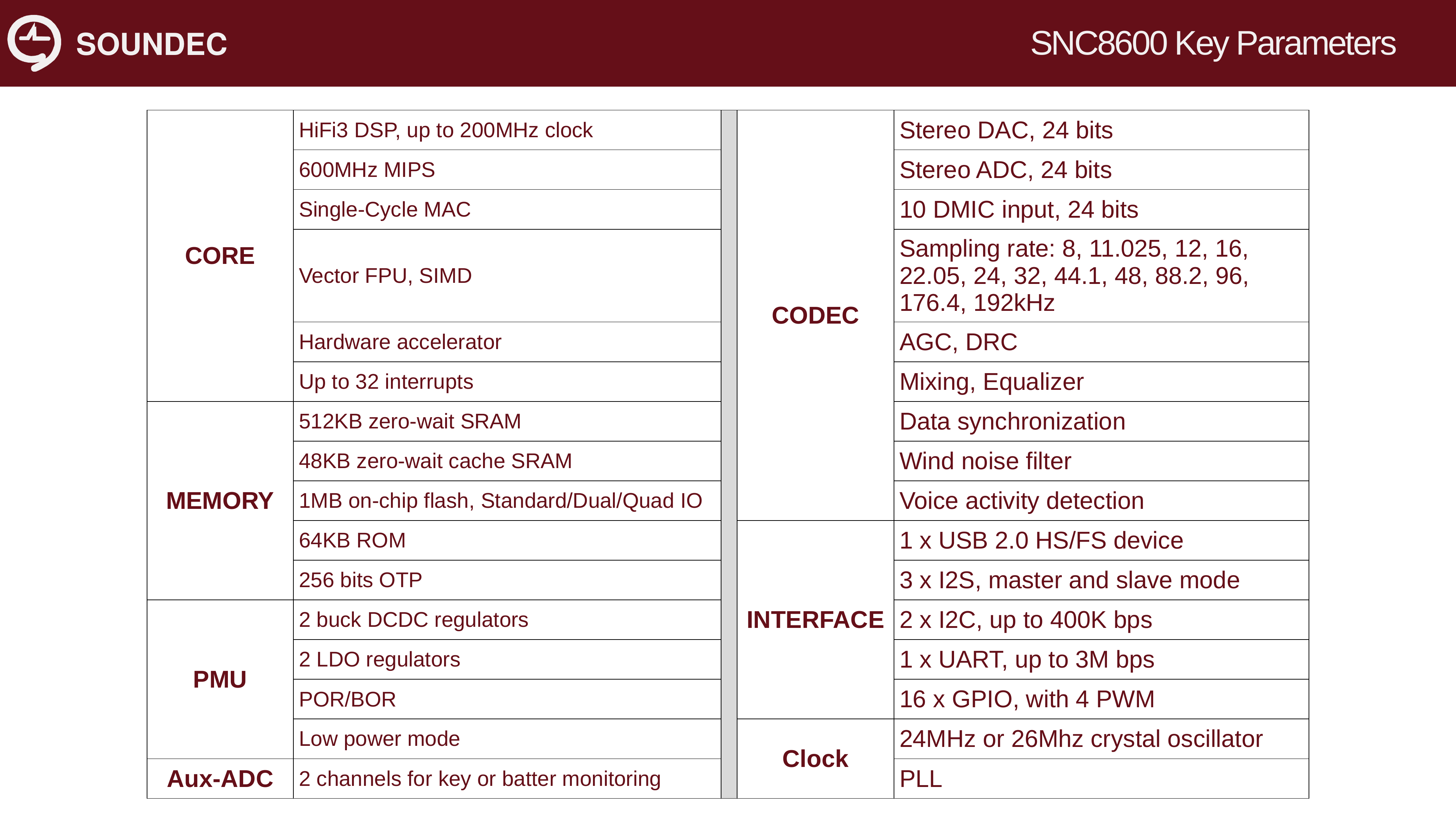

SNC8600 Key Parameters
| CORE | HiFi3 DSP, up to 200MHz clock |  | CODEC | Stereo DAC, 24 bits |
| --- | --- | --- | --- | --- |
|  | 600MHz MIPS |  |  | Stereo ADC, 24 bits |
|  | Single-Cycle MAC |  |  | 10 DMIC input, 24 bits |
|  | Vector FPU, SIMD |  |  | Sampling rate: 8, 11.025, 12, 16, 22.05, 24, 32, 44.1, 48, 88.2, 96, 176.4, 192kHz |
|  | Hardware accelerator |  |  | AGC, DRC |
|  | Up to 32 interrupts |  |  | Mixing, Equalizer |
| MEMORY | 512KB zero-wait SRAM |  |  | Data synchronization |
|  | 48KB zero-wait cache SRAM |  |  | Wind noise filter |
|  | 1MB on-chip flash, Standard/Dual/Quad IO |  |  | Voice activity detection |
|  | 64KB ROM |  | INTERFACE | 1 x USB 2.0 HS/FS device |
|  | 256 bits OTP |  |  | 3 x I2S, master and slave mode |
| PMU | 2 buck DCDC regulators |  |  | 2 x I2C, up to 400K bps |
|  | 2 LDO regulators |  |  | 1 x UART, up to 3M bps |
|  | POR/BOR |  |  | 16 x GPIO, with 4 PWM |
|  | Low power mode |  | Clock | 24MHz or 26Mhz crystal oscillator |
| Aux-ADC | 2 channels for key or batter monitoring |  |  | PLL |